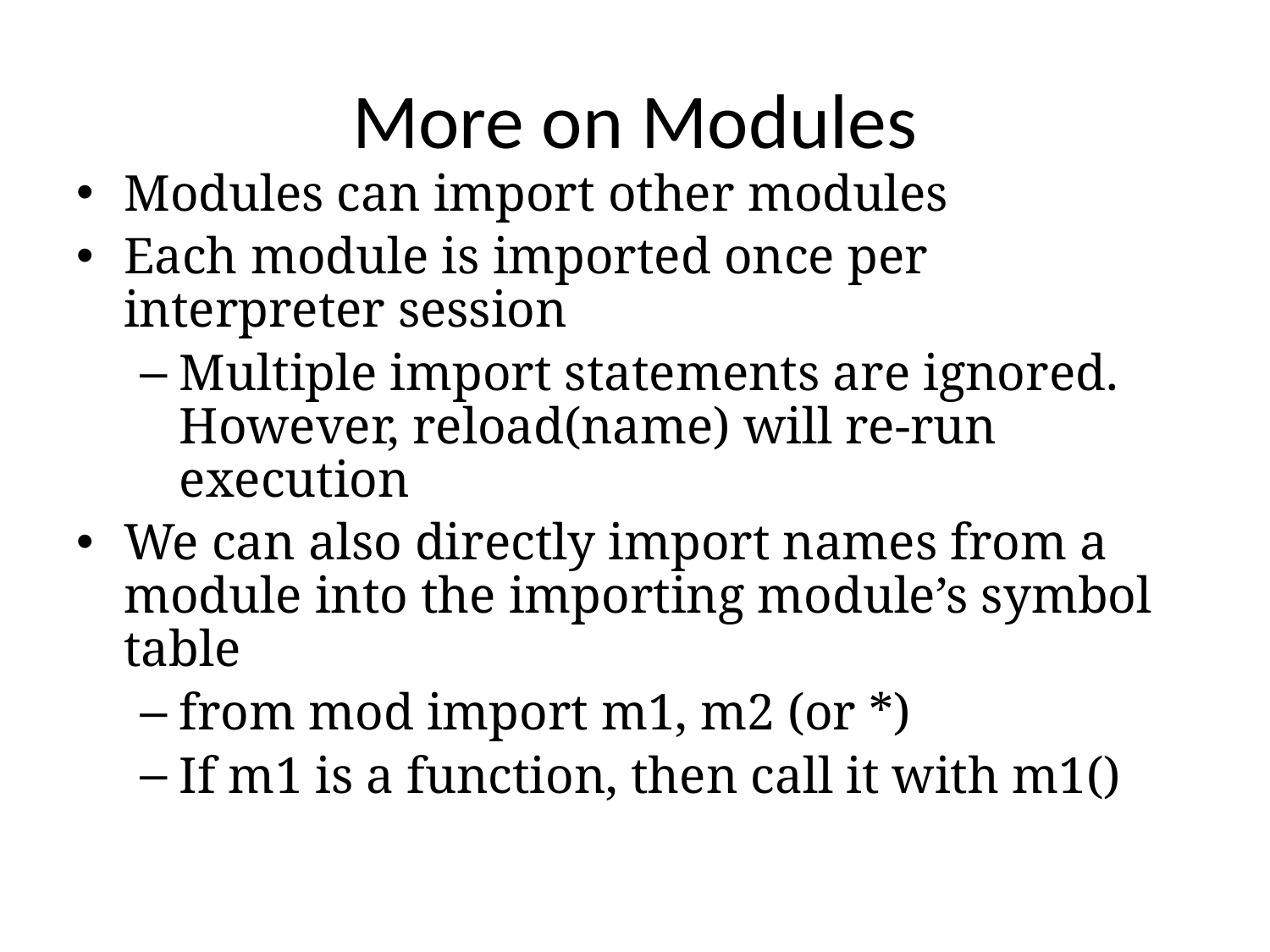

# More on Modules
Modules can import other modules
Each module is imported once per interpreter session
Multiple import statements are ignored. However, reload(name) will re-run execution
We can also directly import names from a module into the importing module’s symbol table
from mod import m1, m2 (or *)
If m1 is a function, then call it with m1()